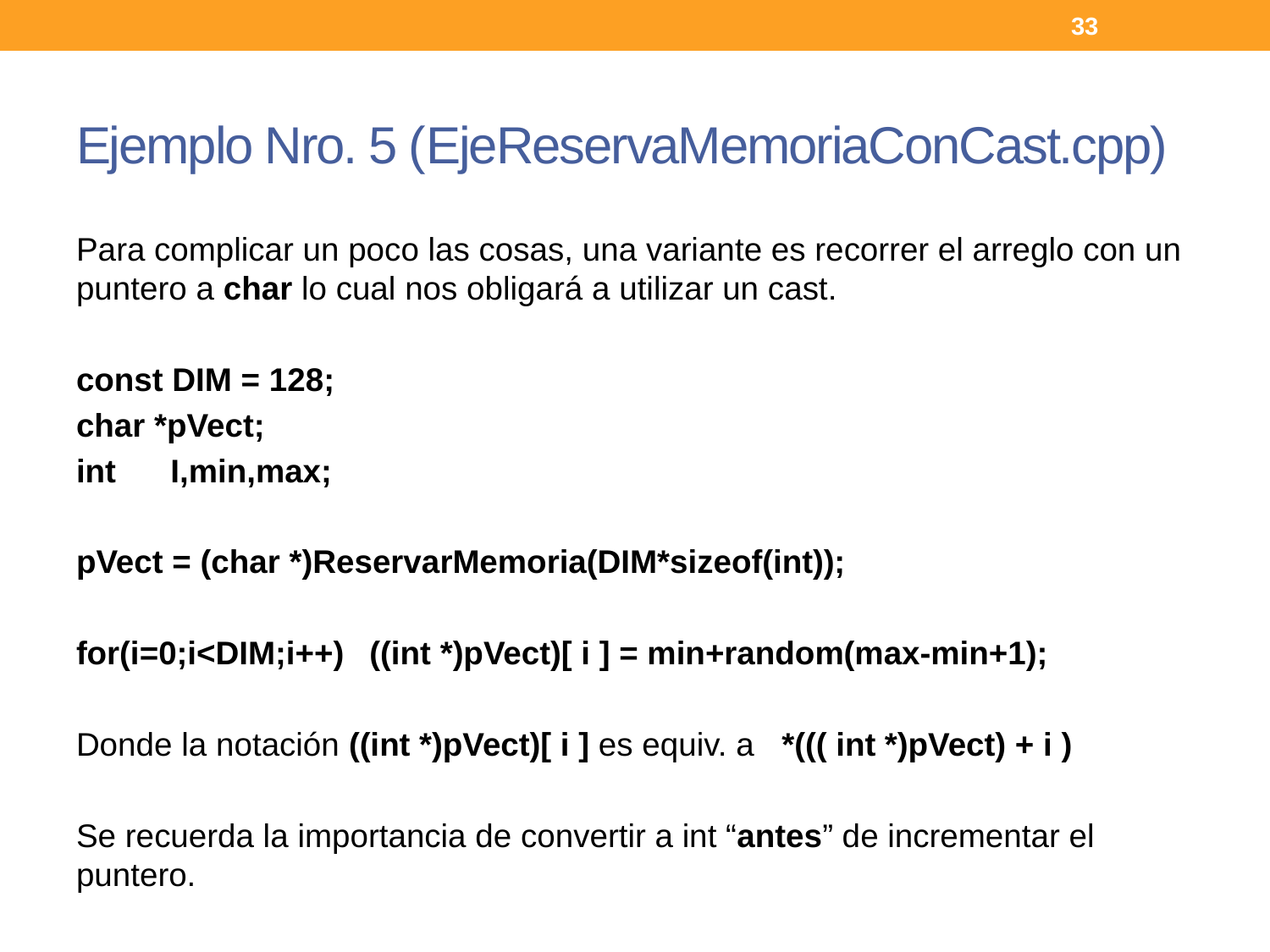

33
# Ejemplo Nro. 5 (EjeReservaMemoriaConCast.cpp)
Para complicar un poco las cosas, una variante es recorrer el arreglo con un puntero a char lo cual nos obligará a utilizar un cast.

const DIM = 128;
char *pVect;
int      I,min,max;

pVect = (char *)ReservarMemoria(DIM*sizeof(int));

for(i=0;i<DIM;i++) 	((int *)pVect)[ i ] = min+random(max-min+1);

Donde la notación ((int *)pVect)[ i ] es equiv. a   *((( int *)pVect) + i )

Se recuerda la importancia de convertir a int “antes” de incrementar el puntero.